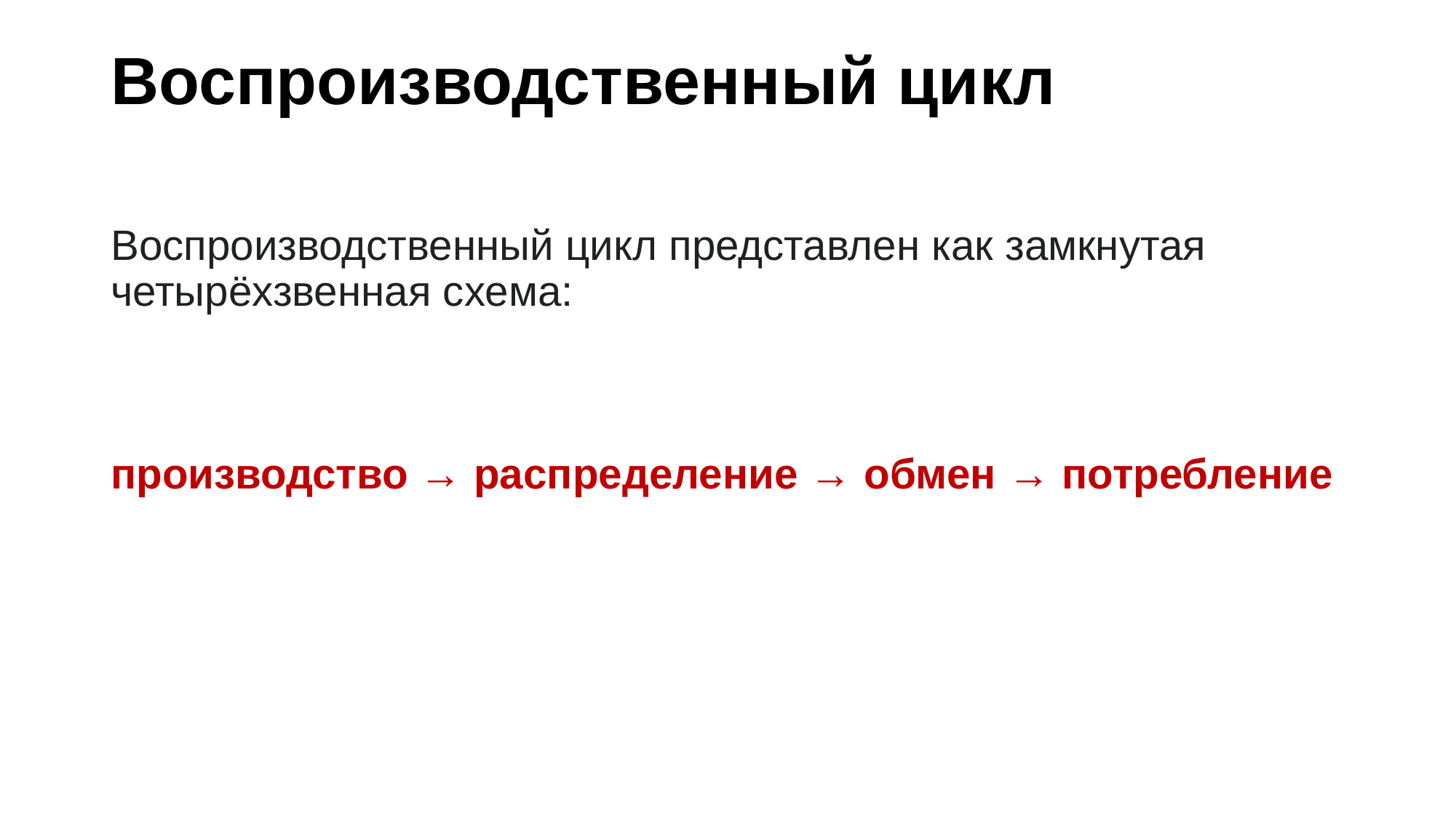

# Воспроизводственный цикл
Воспроизводственный цикл представлен как замкнутая четырёхзвенная схема:

производство → распределение → обмен → потребление